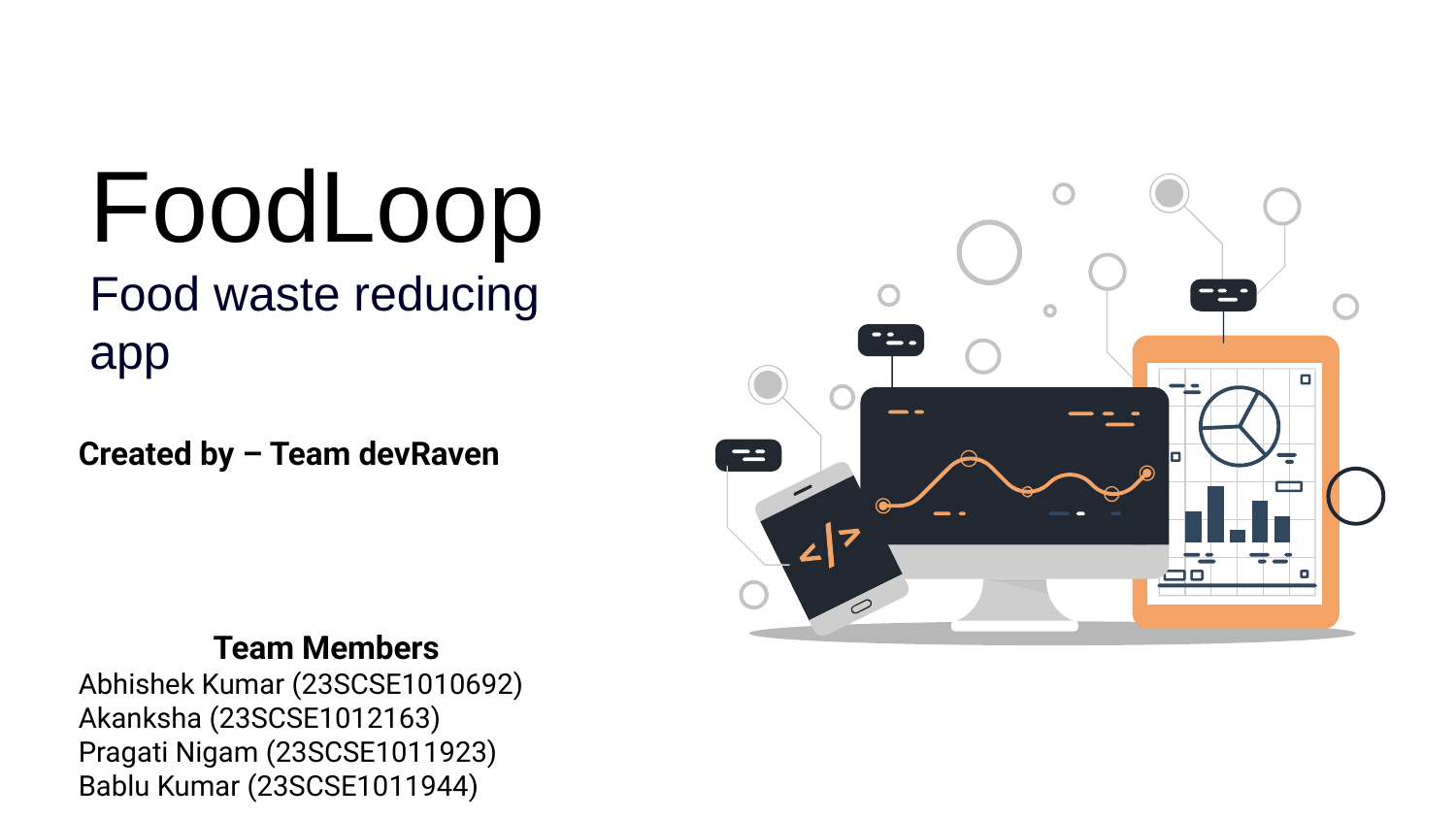

FoodLoop
Food waste reducing app

Created by – Team devRaven

Team Members
Abhishek Kumar (23SCSE1010692)
Akanksha (23SCSE1012163)
Pragati Nigam (23SCSE1011923)
Bablu Kumar (23SCSE1011944)